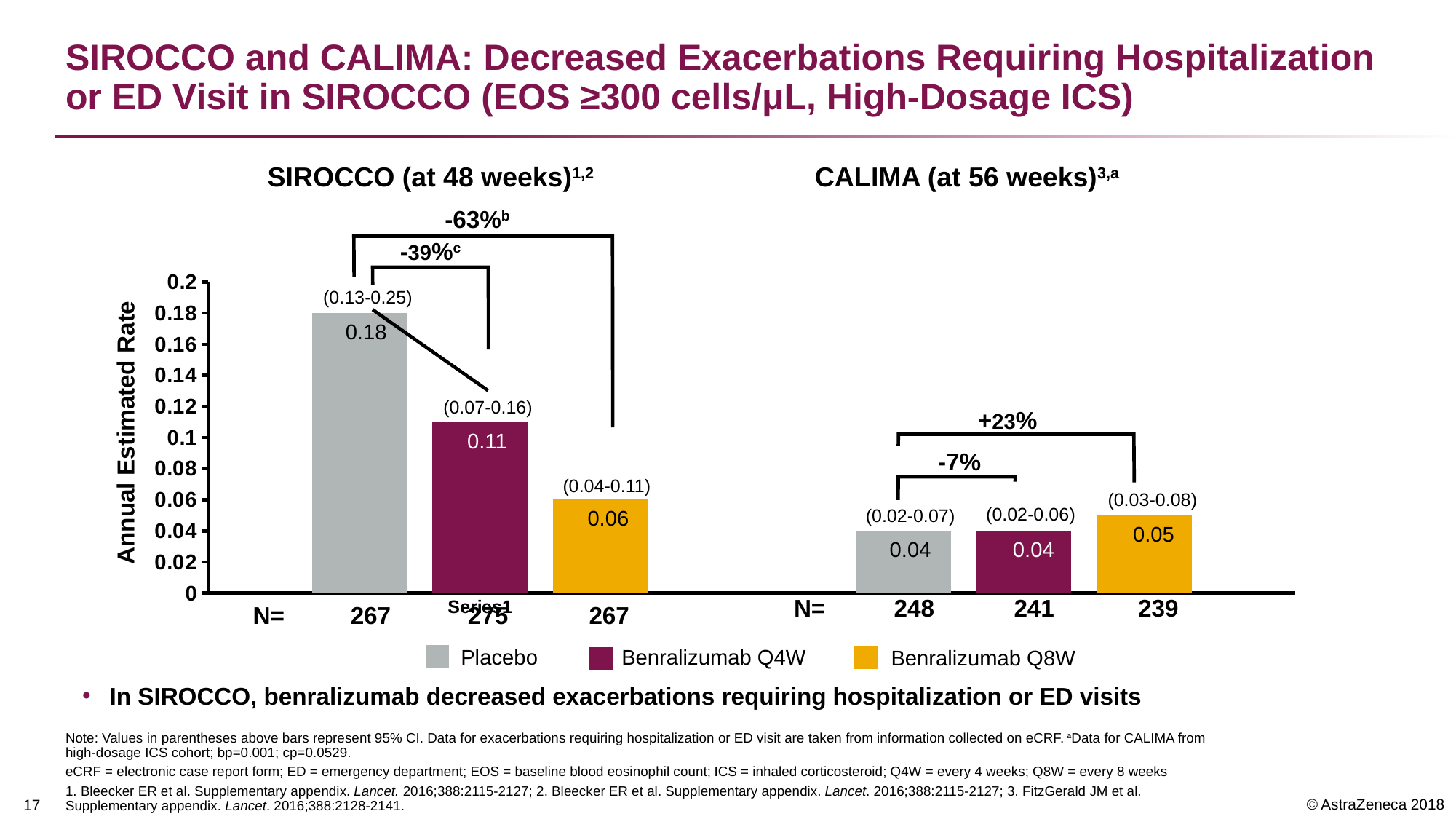

# SIROCCO and CALIMA: Decreased Exacerbations Requiring Hospitalization or ED Visit in SIROCCO (EOS ≥300 cells/μL, High-Dosage ICS)
SIROCCO (at 48 weeks)1,2
CALIMA (at 56 weeks)3,a
-63%b

-39%c

### Chart

| Category | Placebo | Benra 30 mg Q4 | Benra 30 mg Q8 |
|---|---|---|---|
|  | 0.18 | 0.11 | 0.06 |
|  | 0.04 | 0.04 | 0.05 |
(0.13-0.25)
0.18

(0.07-0.16)
+23%
Annual Estimated Rate
0.11

-7%
(0.04-0.11)
(0.03-0.08)
(0.02-0.06)
(0.02-0.07)
0.06
0.05
0.04
0.04
| N= | 248 | 241 | 239 |
| --- | --- | --- | --- |
| N= | 267 | 275 | 267 |
| --- | --- | --- | --- |
Benralizumab Q4W
Placebo
Benralizumab Q8W

In SIROCCO, benralizumab decreased exacerbations requiring hospitalization or ED visits
Note: Values in parentheses above bars represent 95% CI. Data for exacerbations requiring hospitalization or ED visit are taken from information collected on eCRF. aData for CALIMA from high-dosage ICS cohort; bp=0.001; cp=0.0529.
eCRF = electronic case report form; ED = emergency department; EOS = baseline blood eosinophil count; ICS = inhaled corticosteroid; Q4W = every 4 weeks; Q8W = every 8 weeks
1. Bleecker ER et al. Supplementary appendix. Lancet. 2016;388:2115-2127; 2. Bleecker ER et al. Supplementary appendix. Lancet. 2016;388:2115-2127; 3. FitzGerald JM et al. Supplementary appendix. Lancet. 2016;388:2128-2141.
17